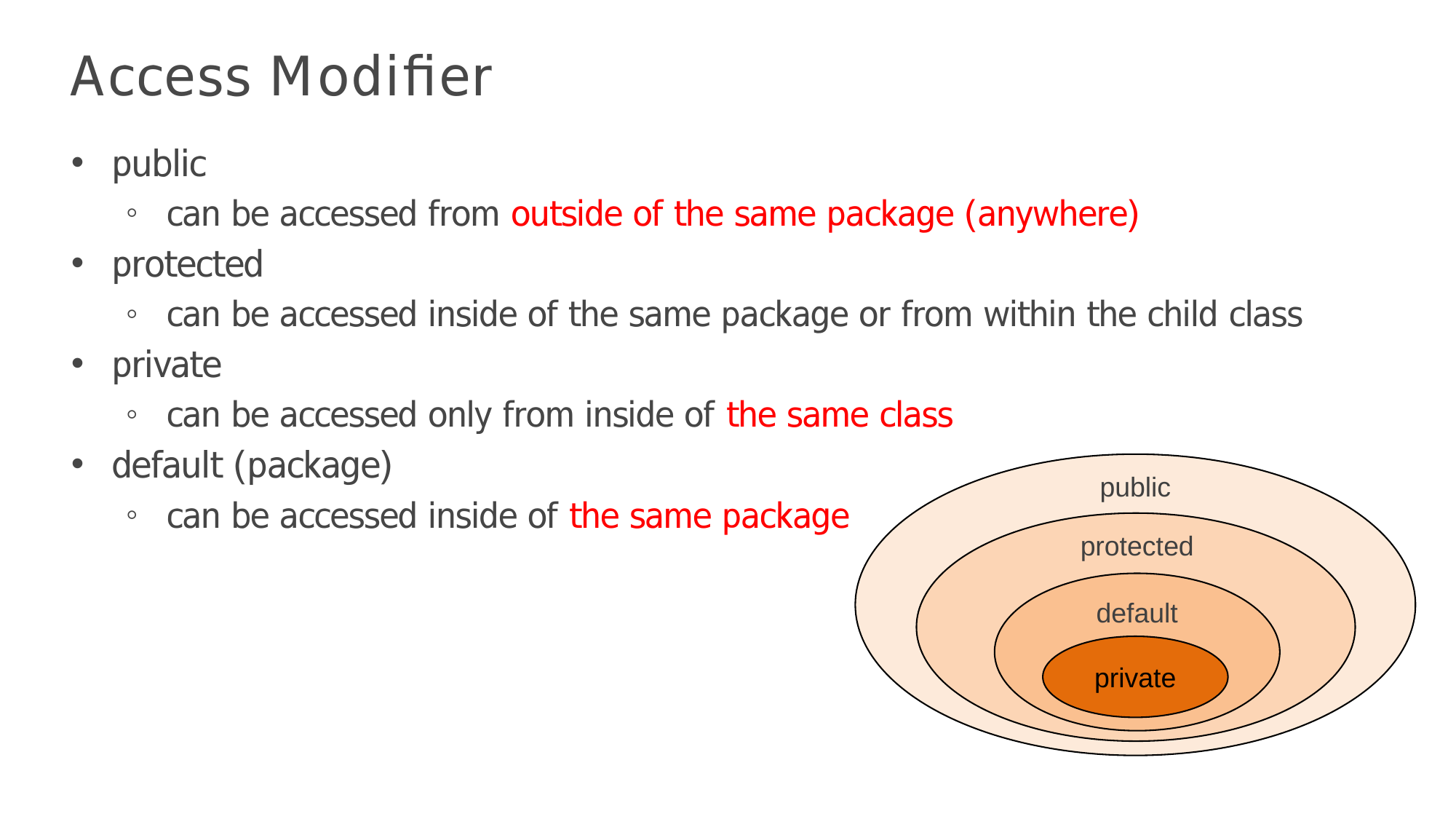

# Access Modifier
public
can be accessed from outside of the same package (anywhere)
protected
can be accessed inside of the same package or from within the child class
private
can be accessed only from inside of the same class
default (package)
can be accessed inside of the same package

public

protected

default

private
11